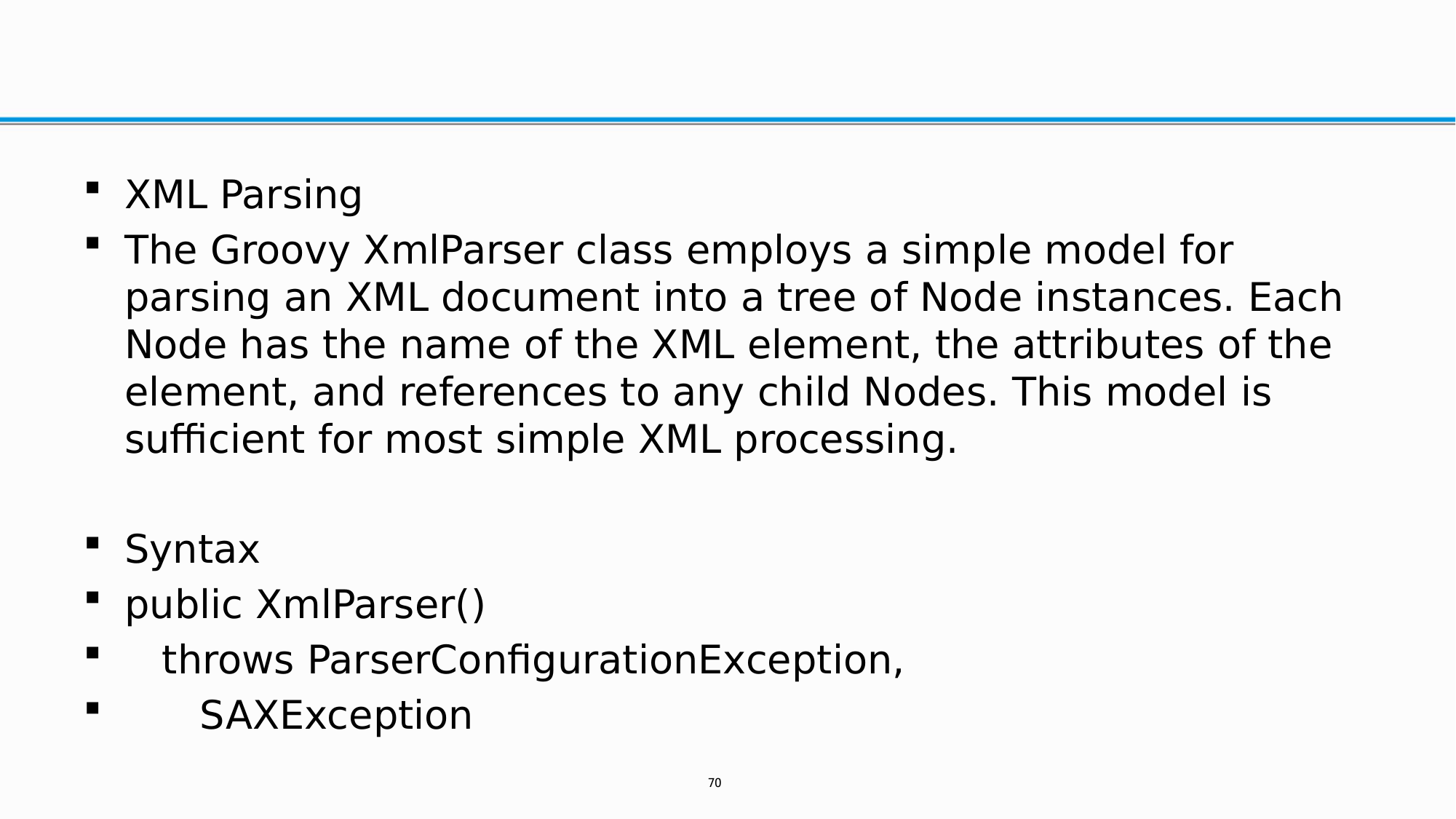

#
XML Parsing
The Groovy XmlParser class employs a simple model for parsing an XML document into a tree of Node instances. Each Node has the name of the XML element, the attributes of the element, and references to any child Nodes. This model is sufficient for most simple XML processing.

Syntax
public XmlParser()
   throws ParserConfigurationException,
      SAXException